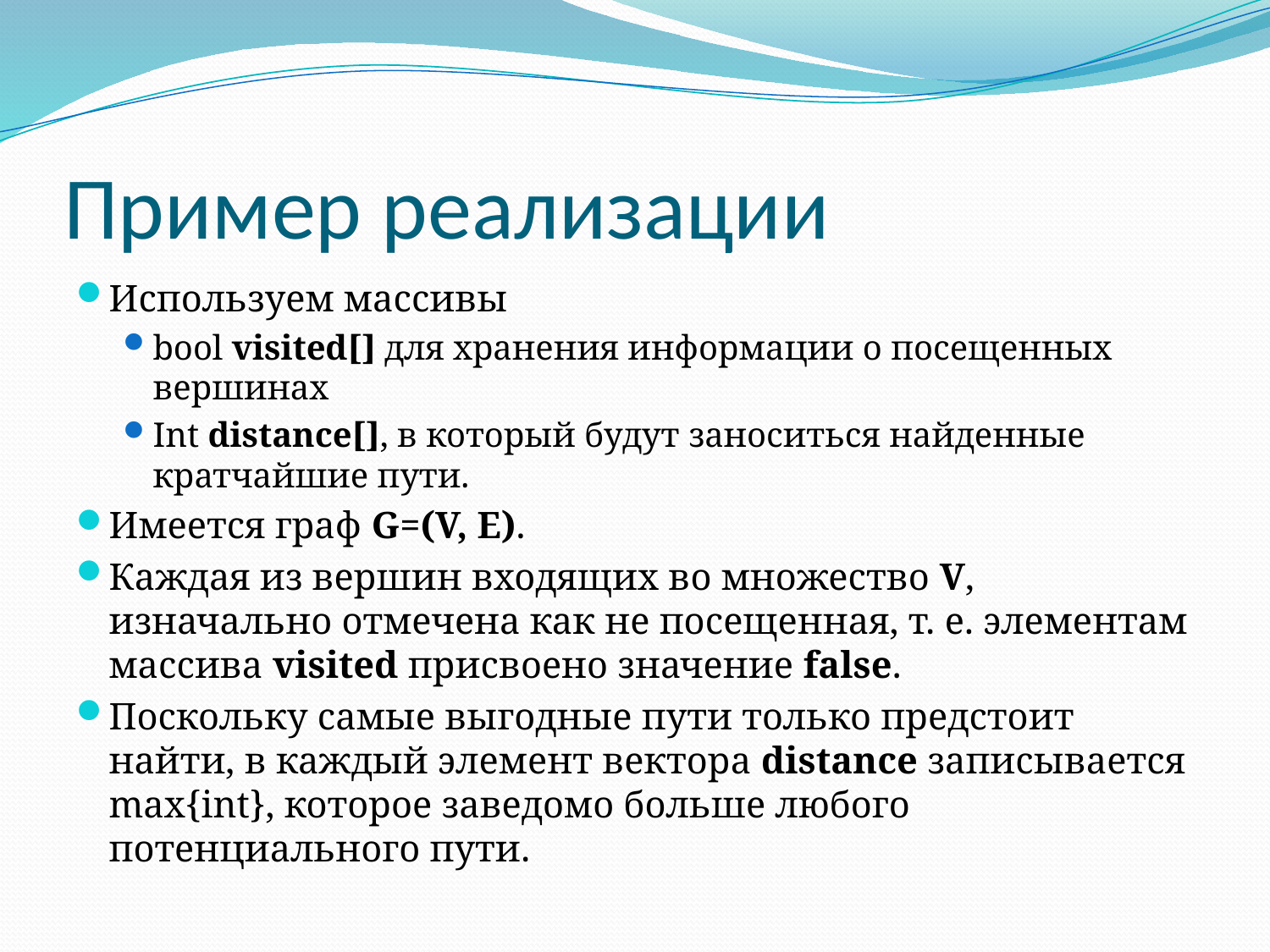

# Пример реализации
Используем массивы
bool visited[] для хранения информации о посещенных вершинах
Int distance[], в который будут заноситься найденные кратчайшие пути.
Имеется граф G=(V, E).
Каждая из вершин входящих во множество V, изначально отмечена как не посещенная, т. е. элементам массива visited присвоено значение false.
Поскольку самые выгодные пути только предстоит найти, в каждый элемент вектора distance записывается max{int}, которое заведомо больше любого потенциального пути.